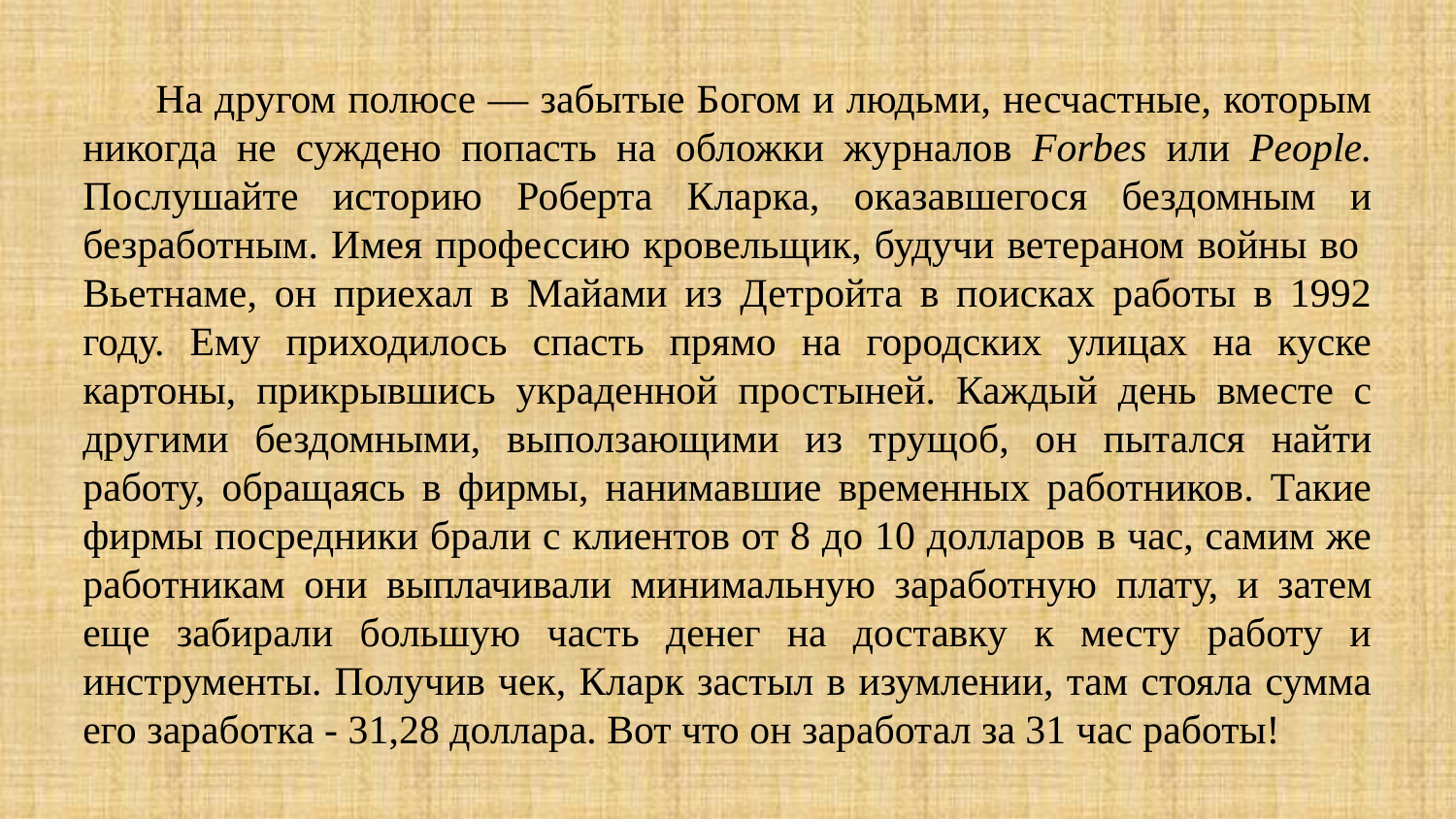

На другом полюсе — забытые Богом и людьми, несчастные, которым никогда не суждено попасть на обложки журналов Forbes или People. Послушайте историю Роберта Кларка, оказавшегося бездомным и безработным. Имея профессию кровельщик, будучи ветераном войны во  Вьетнаме, он приехал в Майами из Детройта в поисках работы в 1992 году. Ему приходилось спасть прямо на городских улицах на куске картоны, прикрывшись украденной простыней. Каждый день вместе с другими бездомными, выползающими из трущоб, он пытался найти работу, обращаясь в фирмы, нанимавшие временных работников. Такие фирмы посредники брали с клиентов от 8 до 10 долларов в час, самим же работникам они выплачивали минимальную заработную плату, и затем еще забирали большую часть денег на доставку к месту работу и инструменты. Получив чек, Кларк застыл в изумлении, там стояла сумма его заработка - 31,28 доллара. Вот что он заработал за 31 час работы!